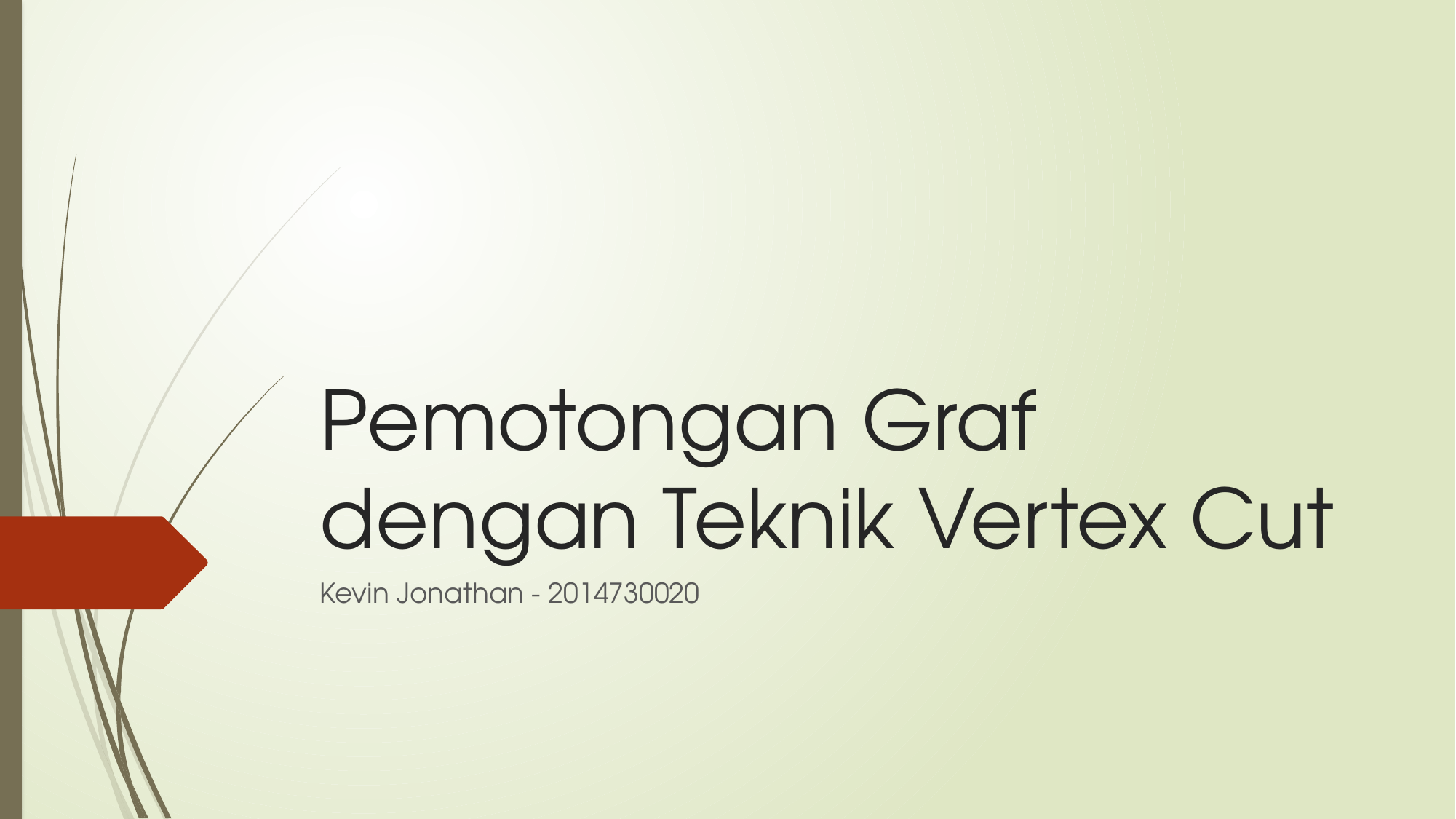

# Pemotongan Graf dengan Teknik Vertex Cut
Kevin Jonathan - 2014730020